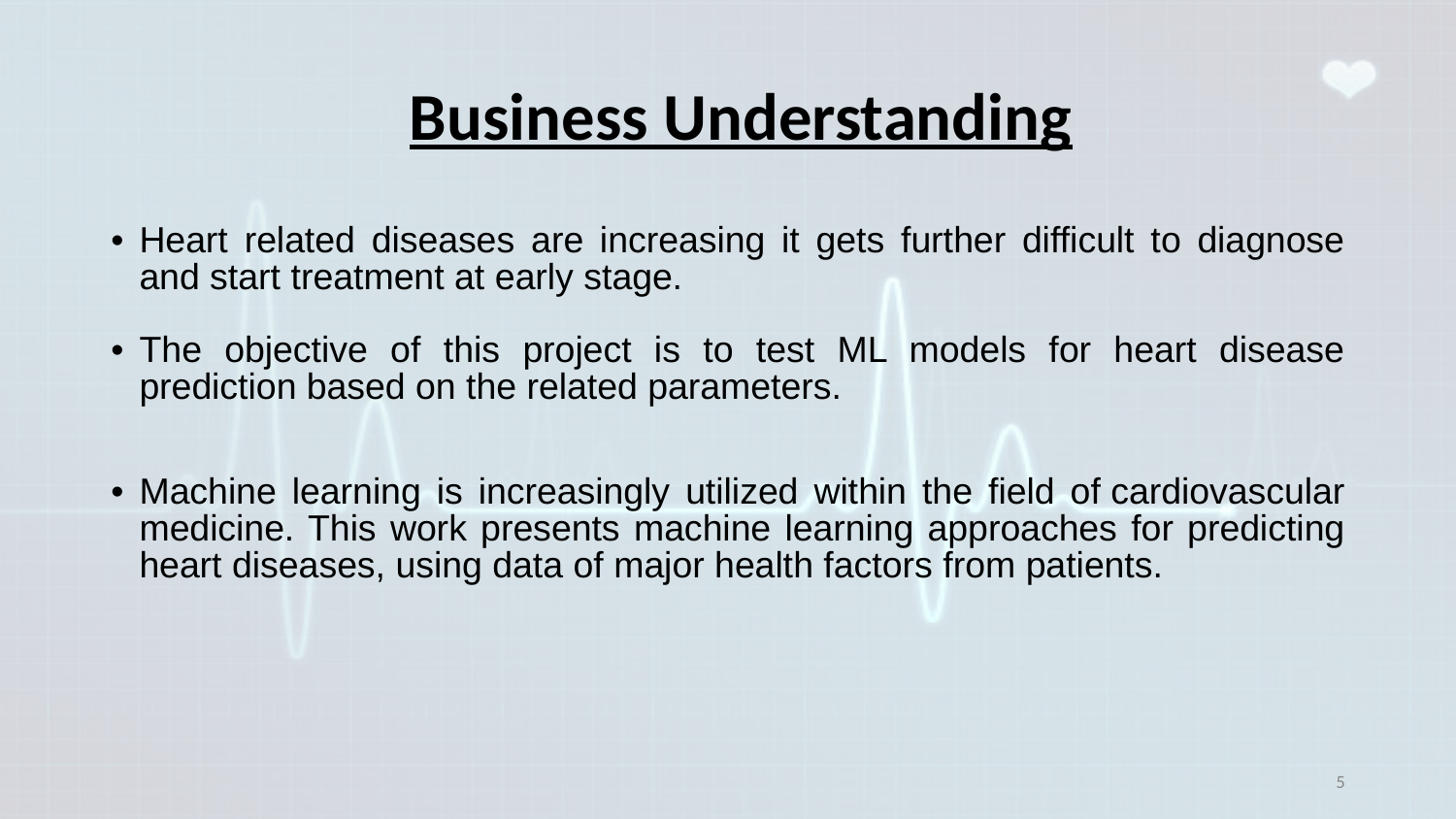

# Business Understanding
Heart related diseases are increasing it gets further difficult to diagnose and start treatment at early stage.

The objective of this project is to test ML models for heart disease prediction based on the related parameters.

Machine learning is increasingly utilized within the field of cardiovascular medicine. This work presents machine learning approaches for predicting heart diseases, using data of major health factors from patients.
5